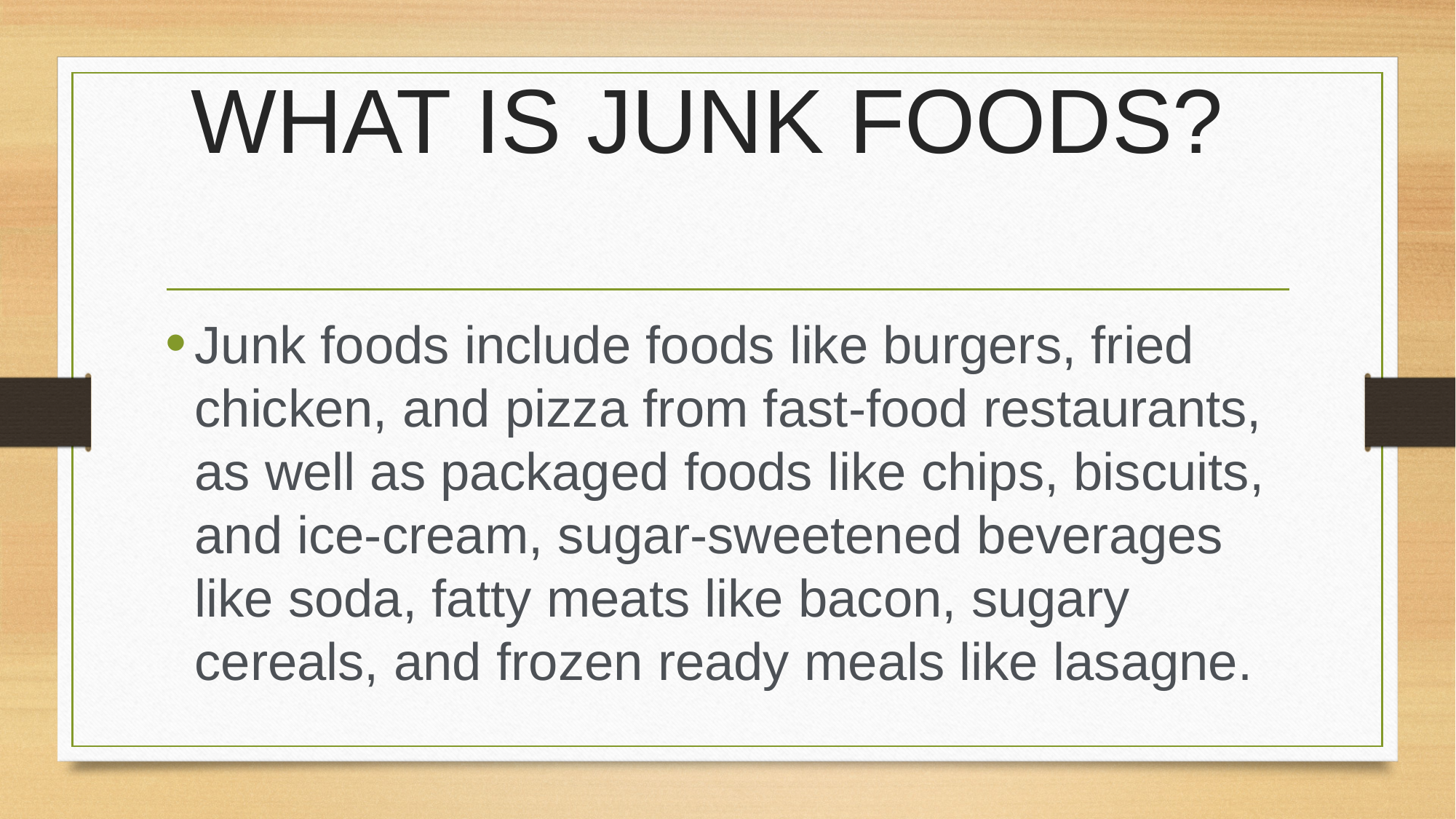

# WHAT IS JUNK FOODS?
Junk foods include foods like burgers, fried chicken, and pizza from fast-food restaurants, as well as packaged foods like chips, biscuits, and ice-cream, sugar-sweetened beverages like soda, fatty meats like bacon, sugary cereals, and frozen ready meals like lasagne.